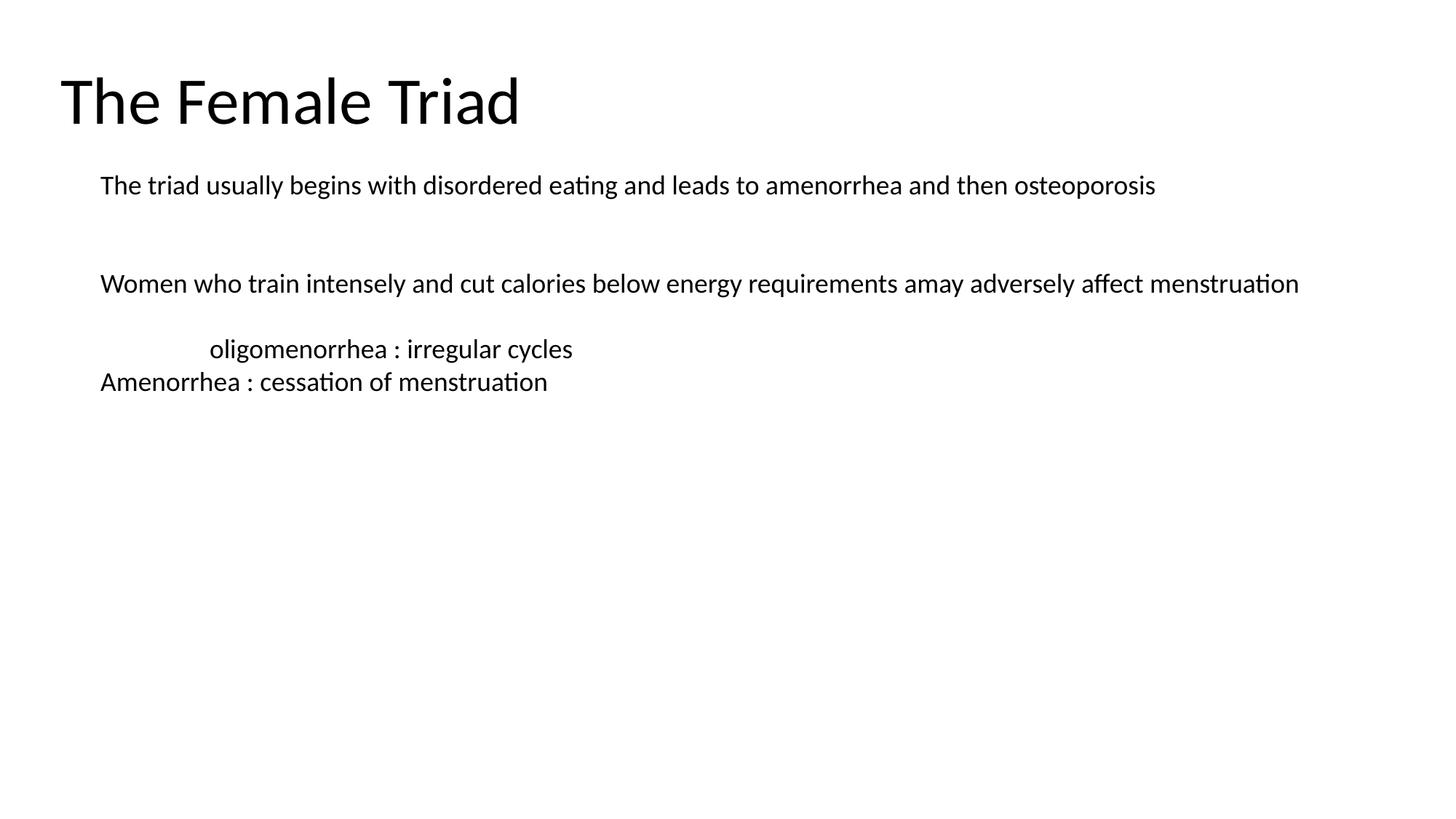

# The Female Triad
The triad usually begins with disordered eating and leads to amenorrhea and then osteoporosis

Women who train intensely and cut calories below energy requirements amay adversely affect menstruation

	oligomenorrhea : irregular cycles
Amenorrhea : cessation of menstruation